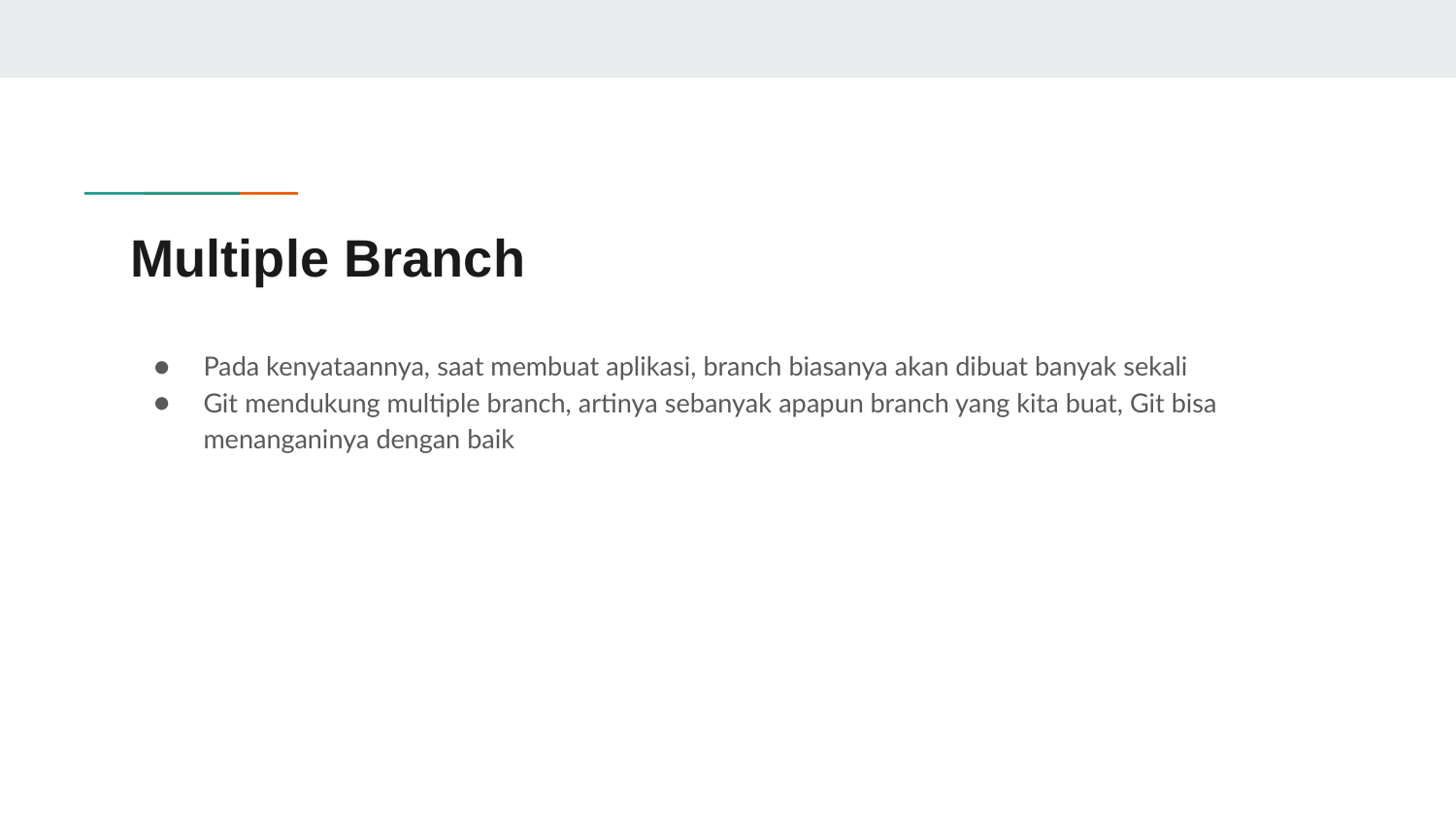

# Multiple Branch
Pada kenyataannya, saat membuat aplikasi, branch biasanya akan dibuat banyak sekali
Git mendukung multiple branch, artinya sebanyak apapun branch yang kita buat, Git bisa menanganinya dengan baik